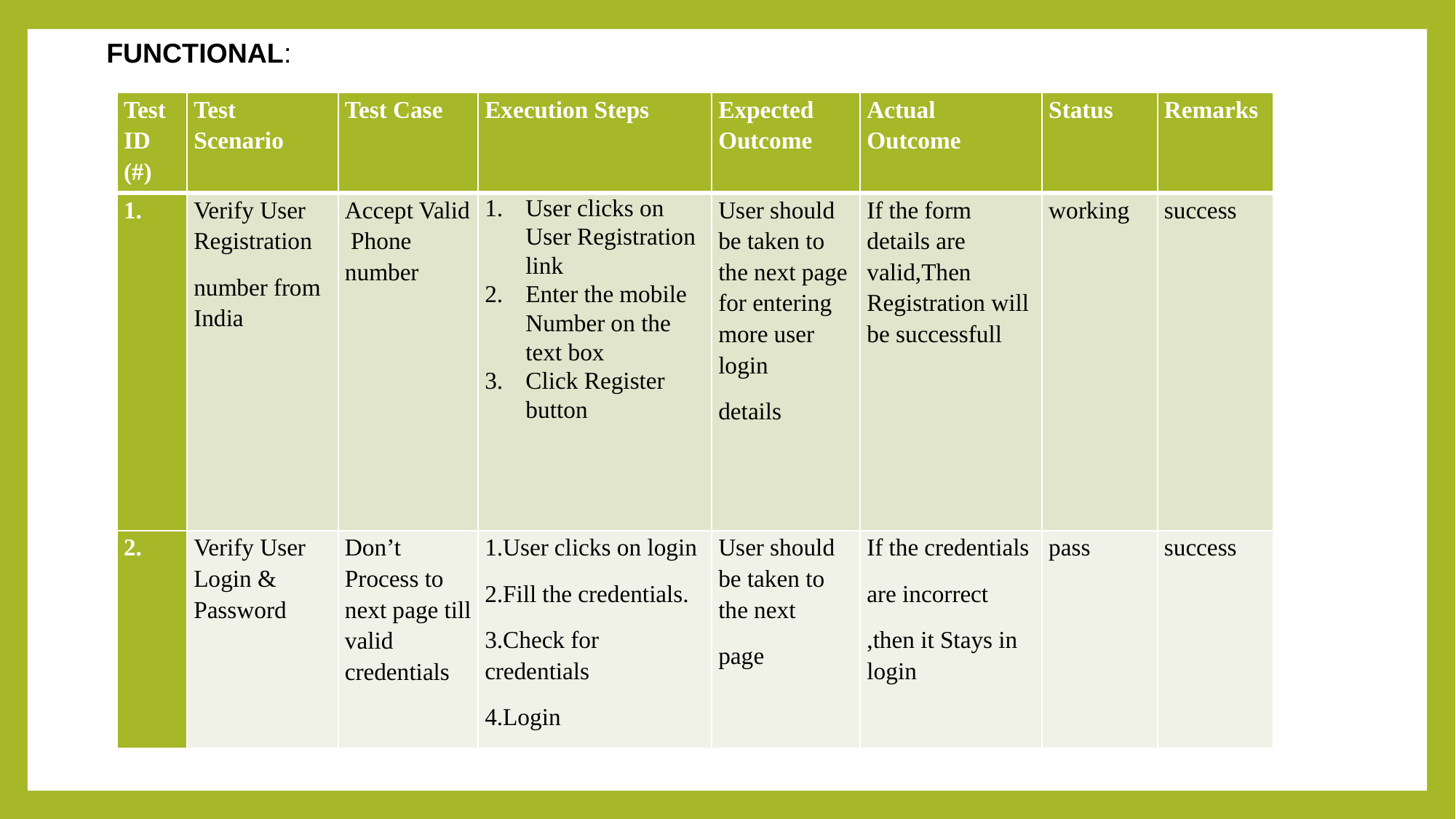

FUNCTIONAL:

| Test ID (#) | Test Scenario | Test Case | Execution Steps | Expected Outcome | Actual Outcome | Status | Remarks |
| --- | --- | --- | --- | --- | --- | --- | --- |
| 1. | Verify User Registration number from India | Accept Valid Phone number | User clicks on User Registration link Enter the mobile Number on the text box Click Register button | User should be taken to the next page for entering more user login details | If the form details are valid,Then Registration will be successfull | working | success |
| 2. | Verify User Login & Password | Don’t Process to next page till valid credentials | 1.User clicks on login 2.Fill the credentials. 3.Check for credentials 4.Login | User should be taken to the next page | If the credentials are incorrect ,then it Stays in login | pass | success |